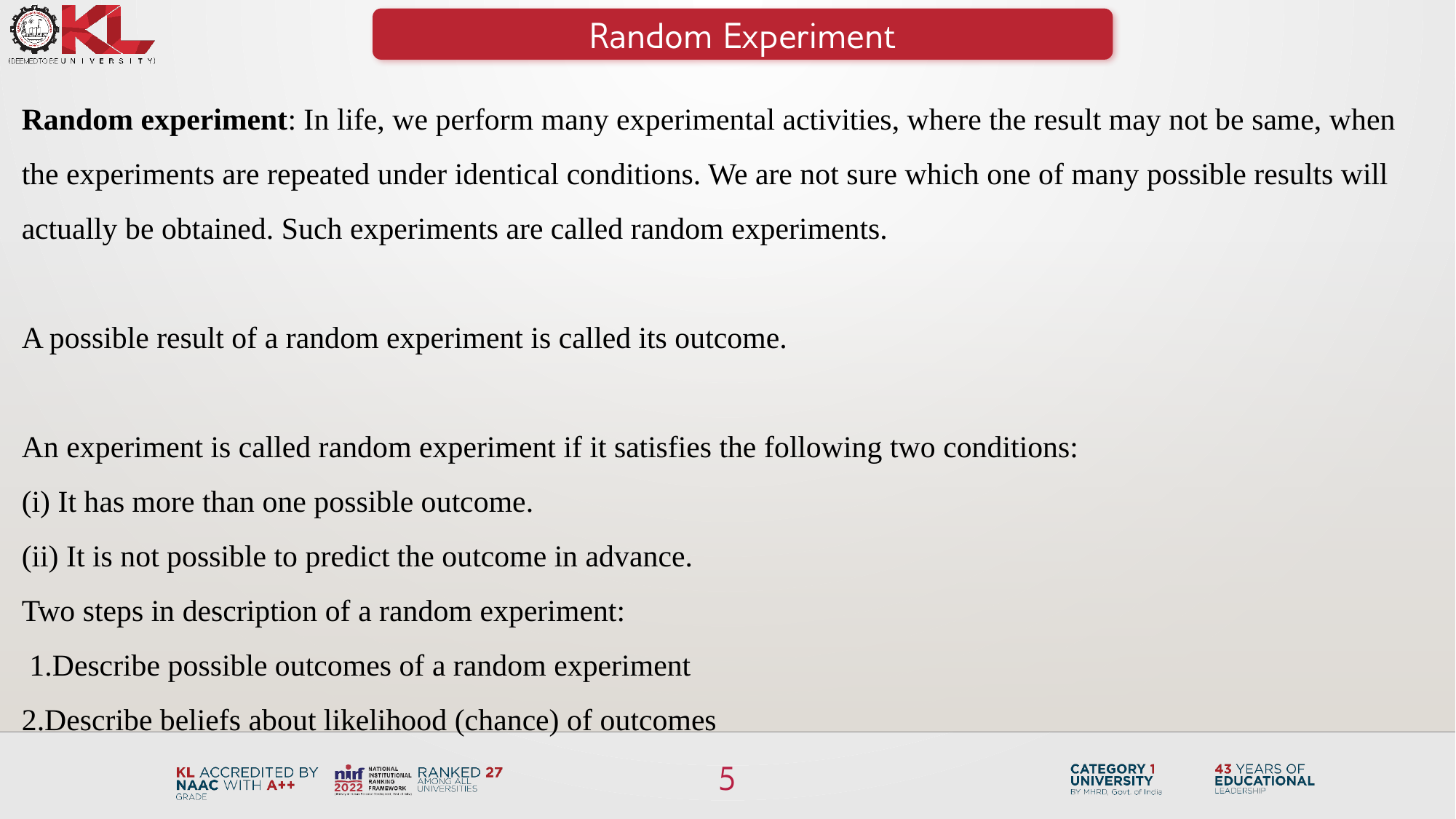

Random Experiment
Random experiment: In life, we perform many experimental activities, where the result may not be same, when the experiments are repeated under identical conditions. We are not sure which one of many possible results will actually be obtained. Such experiments are called random experiments.

A possible result of a random experiment is called its outcome.

An experiment is called random experiment if it satisfies the following two conditions:
(i) It has more than one possible outcome.
(ii) It is not possible to predict the outcome in advance.
Two steps in description of a random experiment:
 1.Describe possible outcomes of a random experiment
2.Describe beliefs about likelihood (chance) of outcomes
5